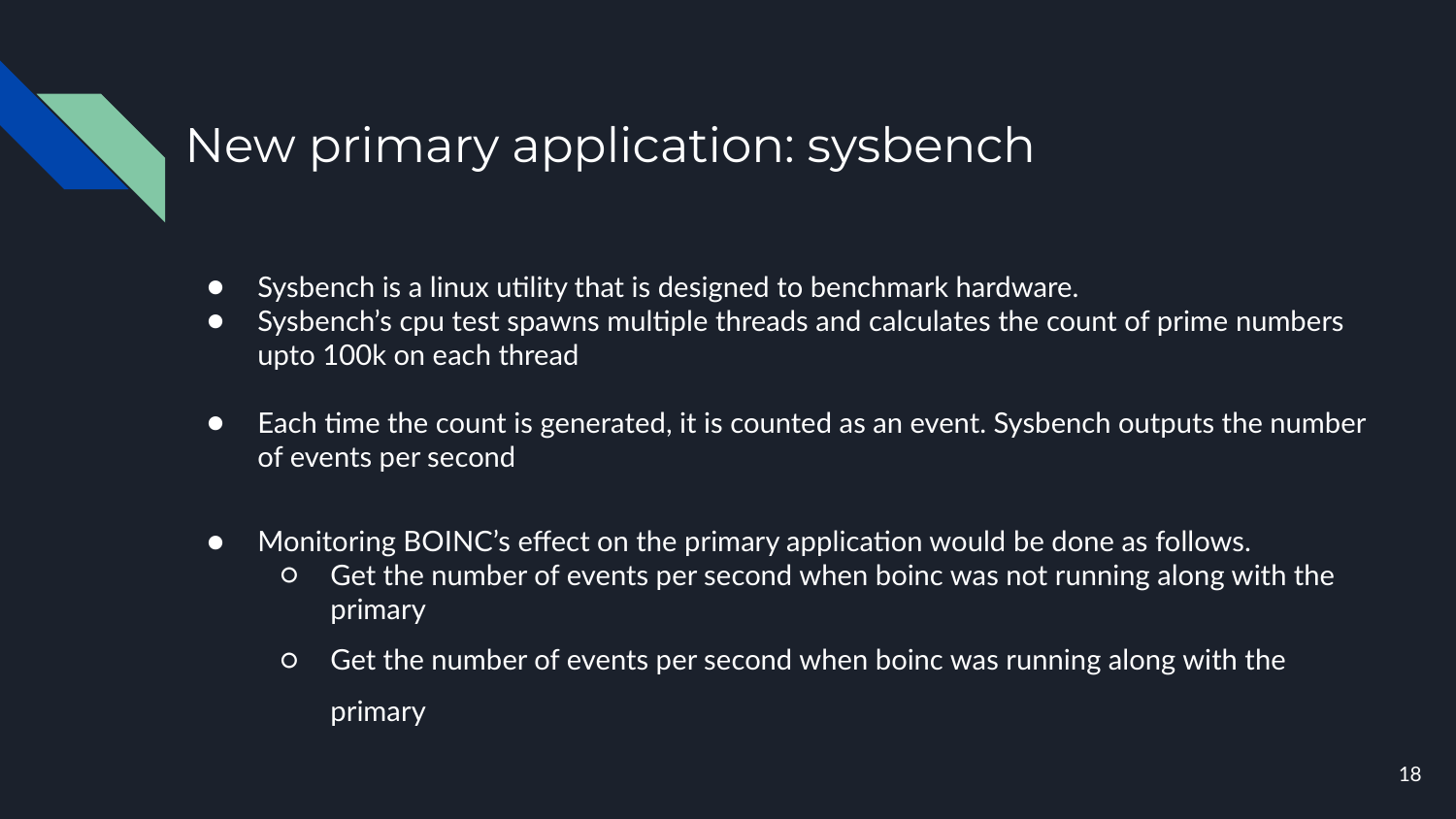

# New primary application: sysbench
Sysbench is a linux utility that is designed to benchmark hardware.
Sysbench’s cpu test spawns multiple threads and calculates the count of prime numbers upto 100k on each thread
Each time the count is generated, it is counted as an event. Sysbench outputs the number of events per second
Monitoring BOINC’s effect on the primary application would be done as follows.
Get the number of events per second when boinc was not running along with the primary
Get the number of events per second when boinc was running along with the primary

18